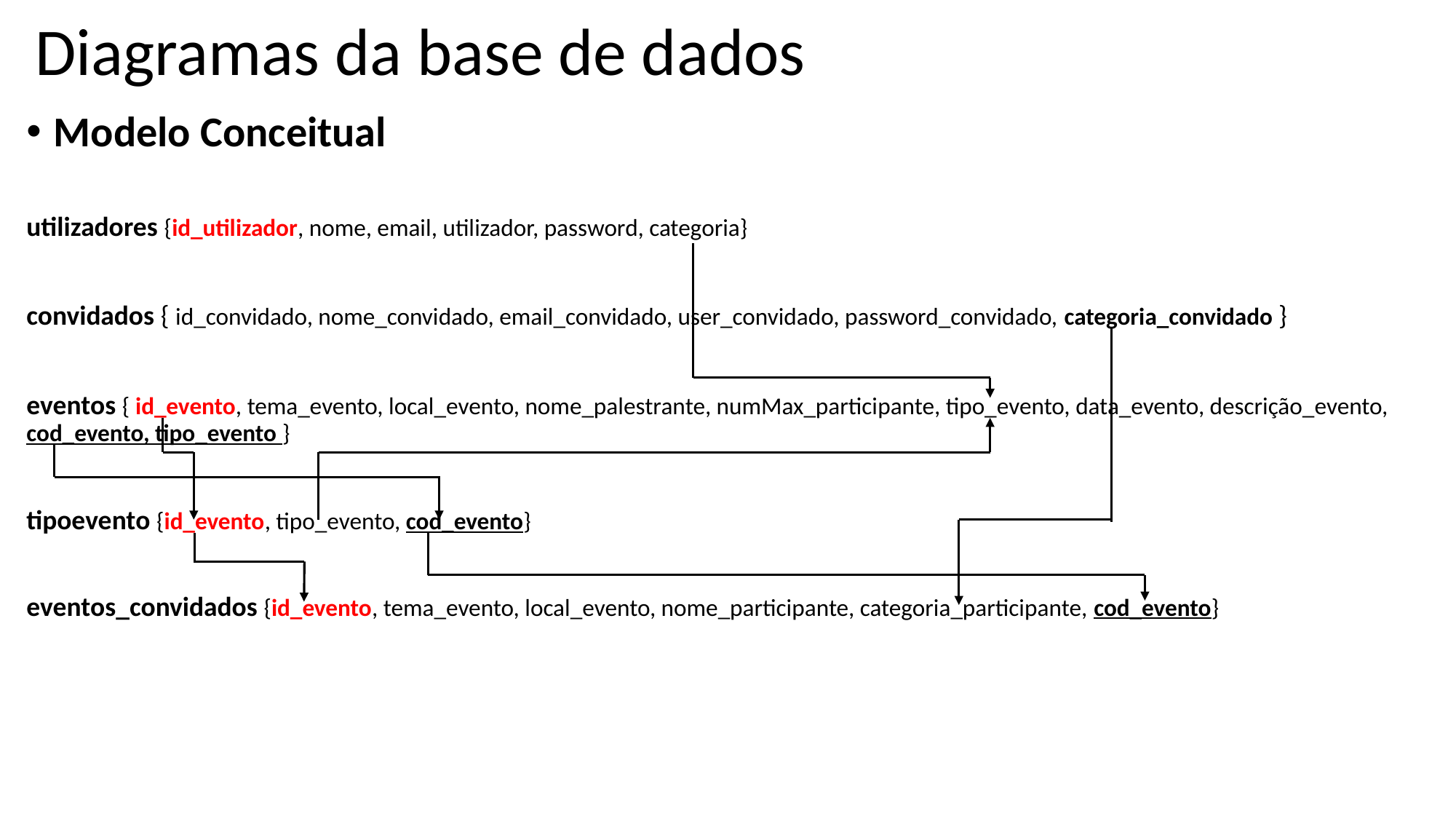

# Diagramas da base de dados
Modelo Conceitual

utilizadores {id_utilizador, nome, email, utilizador, password, categoria}

convidados { id_convidado, nome_convidado, email_convidado, user_convidado, password_convidado, categoria_convidado }

eventos { id_evento, tema_evento, local_evento, nome_palestrante, numMax_participante, tipo_evento, data_evento, descrição_evento, cod_evento, tipo_evento }

tipoevento {id_evento, tipo_evento, cod_evento}

eventos_convidados {id_evento, tema_evento, local_evento, nome_participante, categoria_participante, cod_evento}